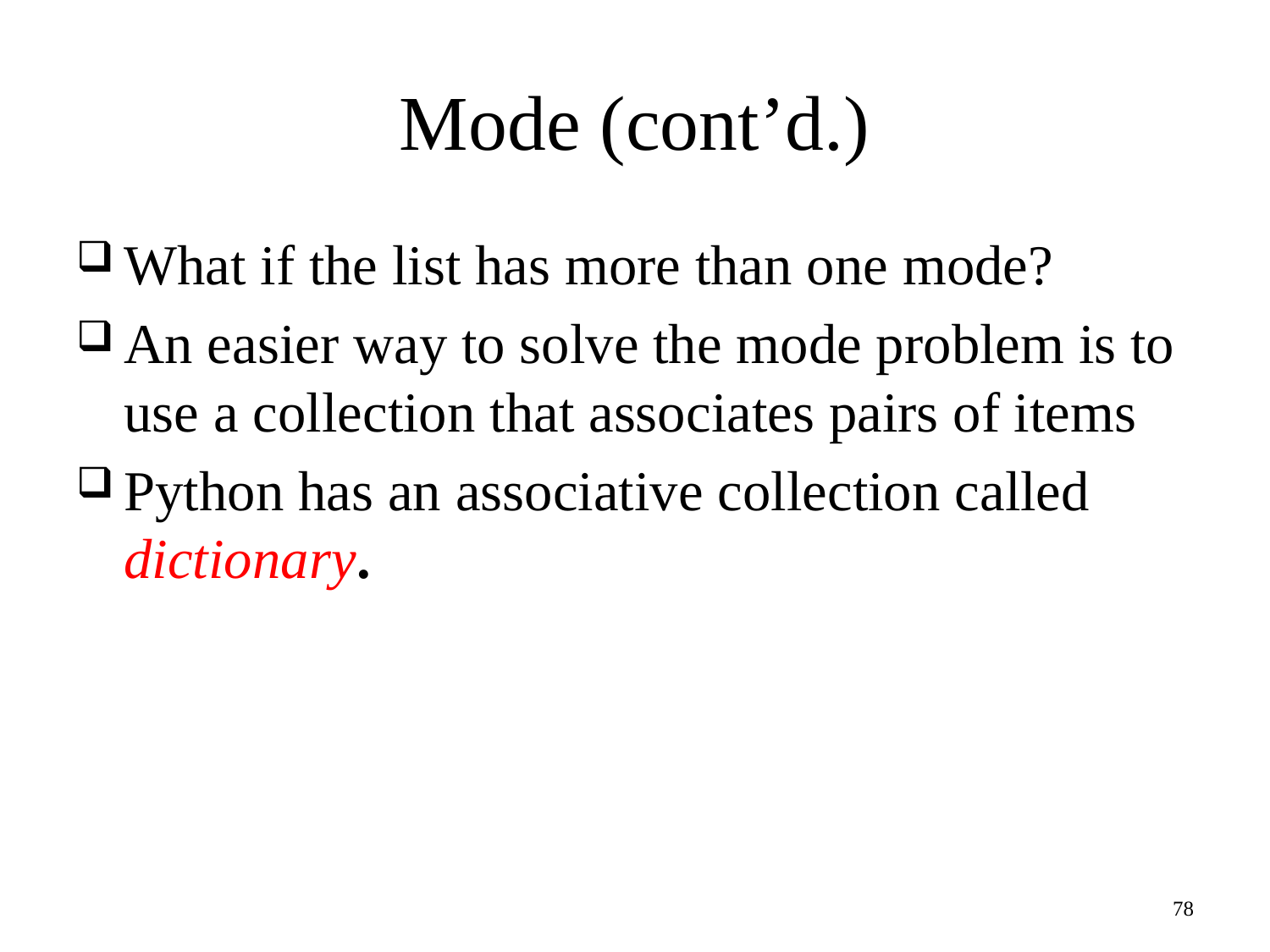

# Mode (cont’d.)
What if the list has more than one mode?
An easier way to solve the mode problem is to use a collection that associates pairs of items
Python has an associative collection called dictionary.
78